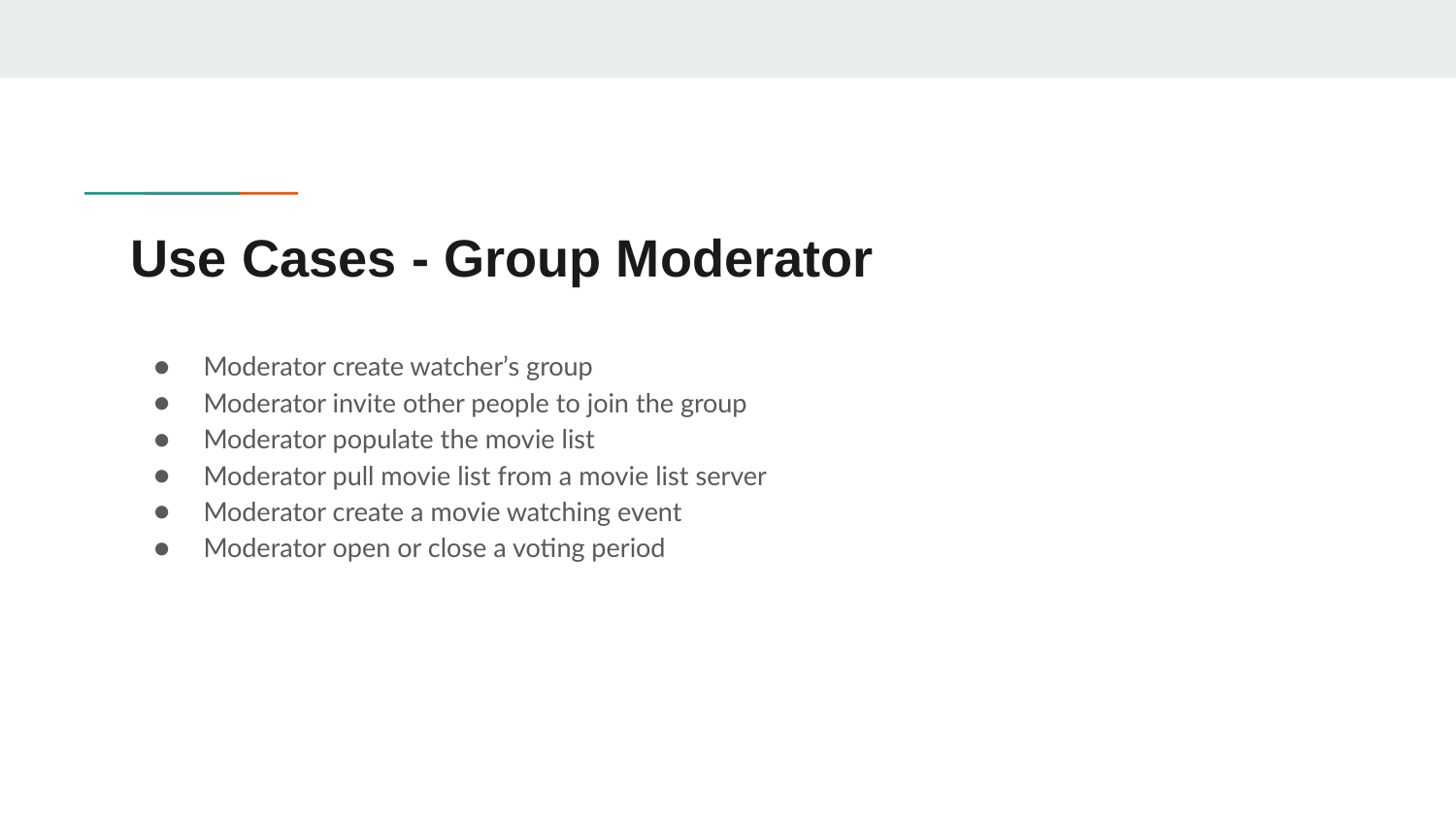

# Use Cases - Group Moderator
Moderator create watcher’s group
Moderator invite other people to join the group
Moderator populate the movie list
Moderator pull movie list from a movie list server
Moderator create a movie watching event
Moderator open or close a voting period